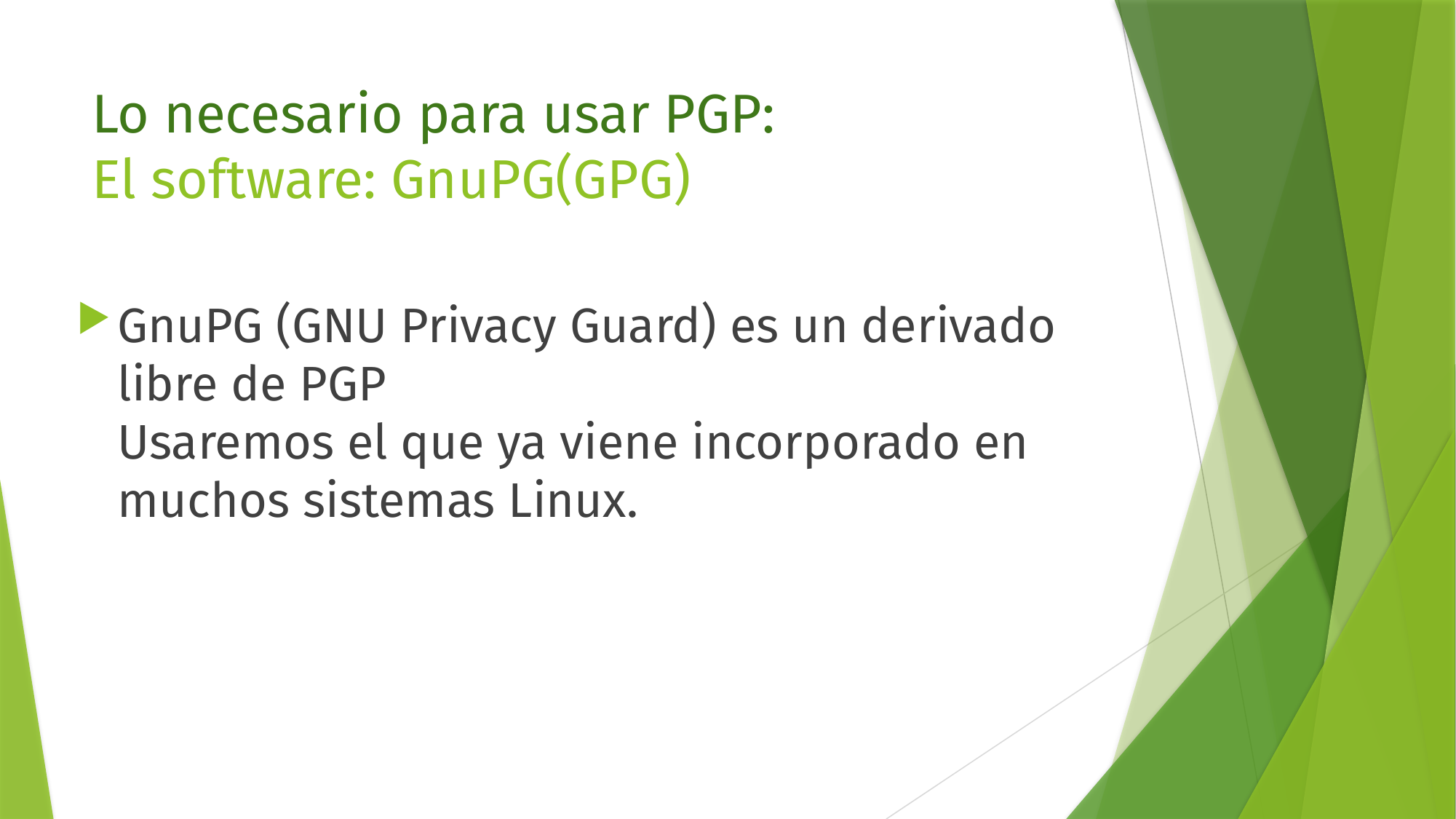

# Lo necesario para usar PGP: El software: GnuPG(GPG)
GnuPG (GNU Privacy Guard) es un derivado libre de PGP
Usaremos el que ya viene incorporado en muchos sistemas Linux.